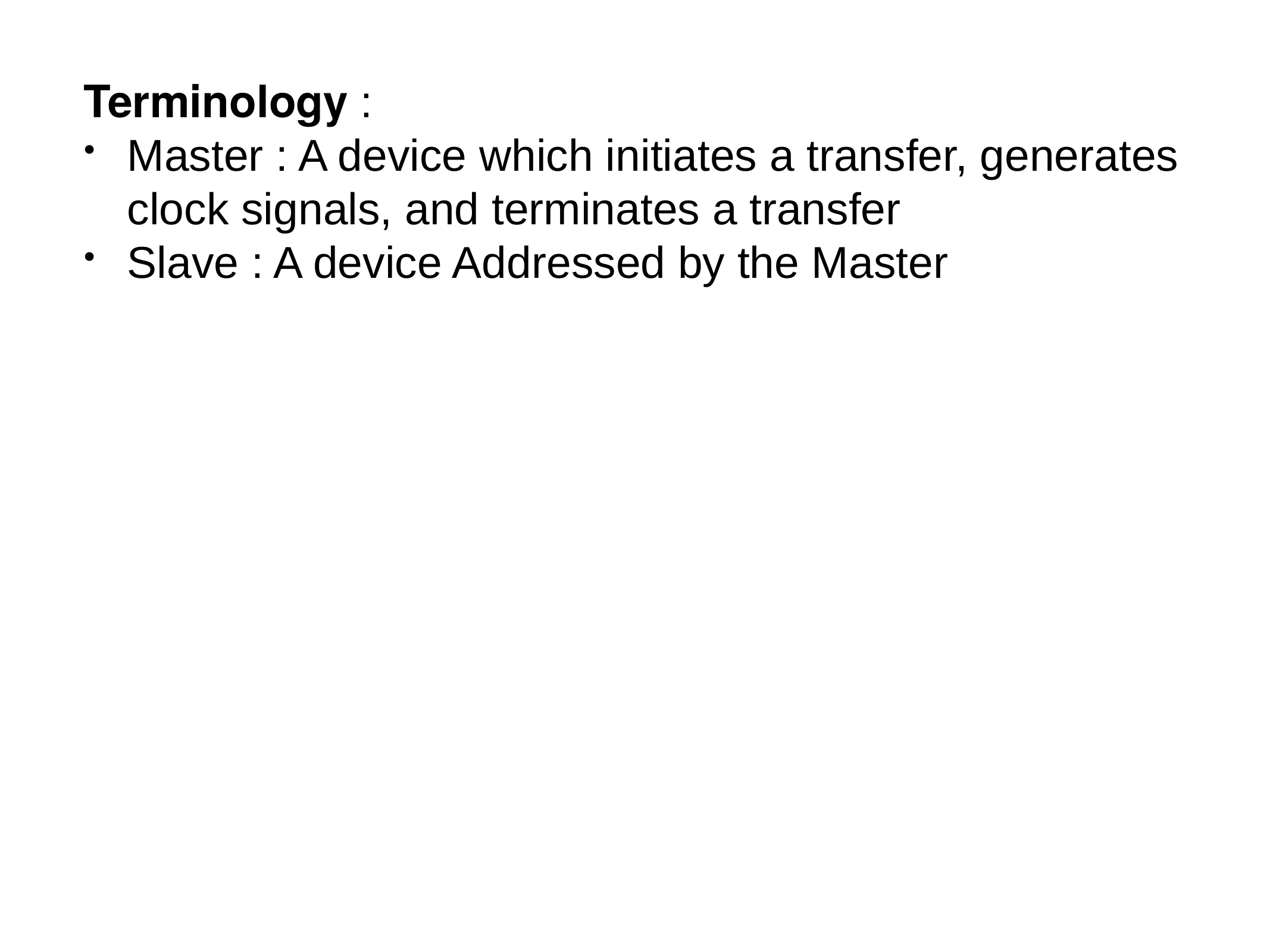

Terminology :
Master : A device which initiates a transfer, generates clock signals, and terminates a transfer
Slave : A device Addressed by the Master